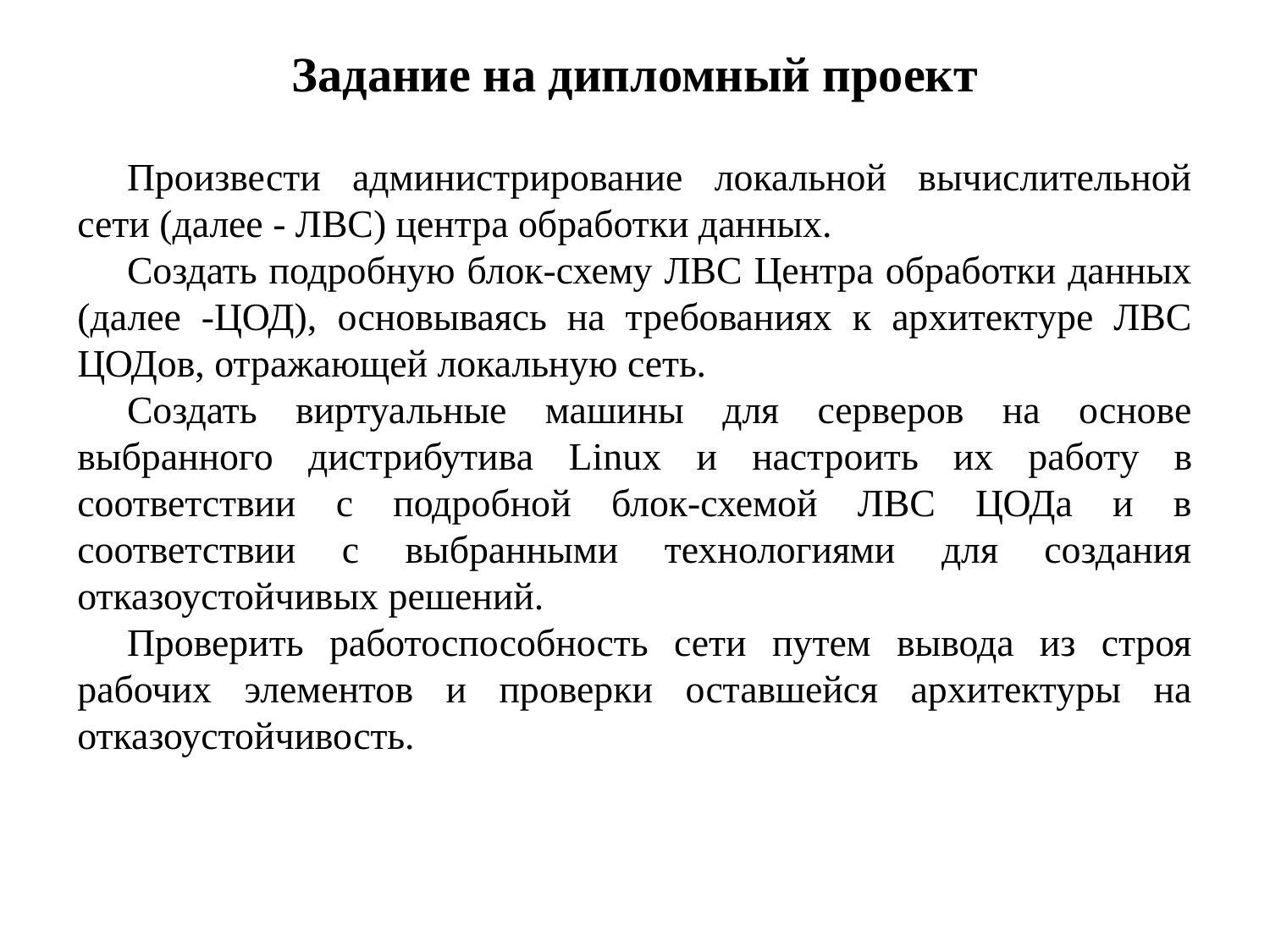

Задание на дипломный проект
	Произвести администрирование локальной вычислительной сети (далее - ЛВС) центра обработки данных.
	Создать подробную блок-схему ЛВС Центра обработки данных (далее -ЦОД), основываясь на требованиях к архитектуре ЛВС ЦОДов, отражающей локальную сеть.
	Создать виртуальные машины для серверов на основе выбранного дистрибутива Linux и настроить их работу в соответствии с подробной блок-схемой ЛВС ЦОДа и в соответствии с выбранными технологиями для создания отказоустойчивых решений.
	Проверить работоспособность сети путем вывода из строя рабочих элементов и проверки оставшейся архитектуры на отказоустойчивость.